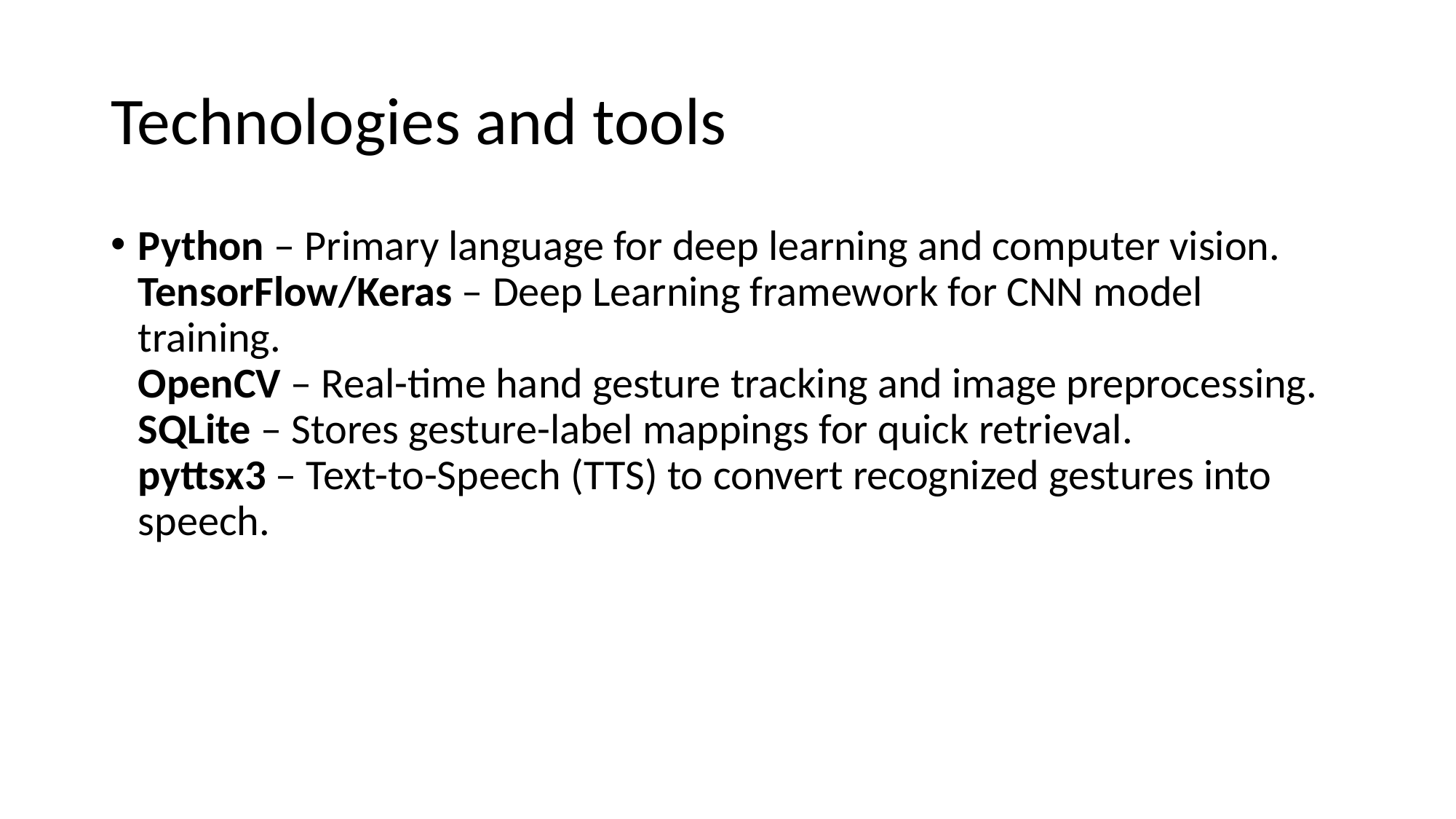

# Technologies and tools
Python – Primary language for deep learning and computer vision.
TensorFlow/Keras – Deep Learning framework for CNN model training.
OpenCV – Real-time hand gesture tracking and image preprocessing.
SQLite – Stores gesture-label mappings for quick retrieval.
pyttsx3 – Text-to-Speech (TTS) to convert recognized gestures into speech.